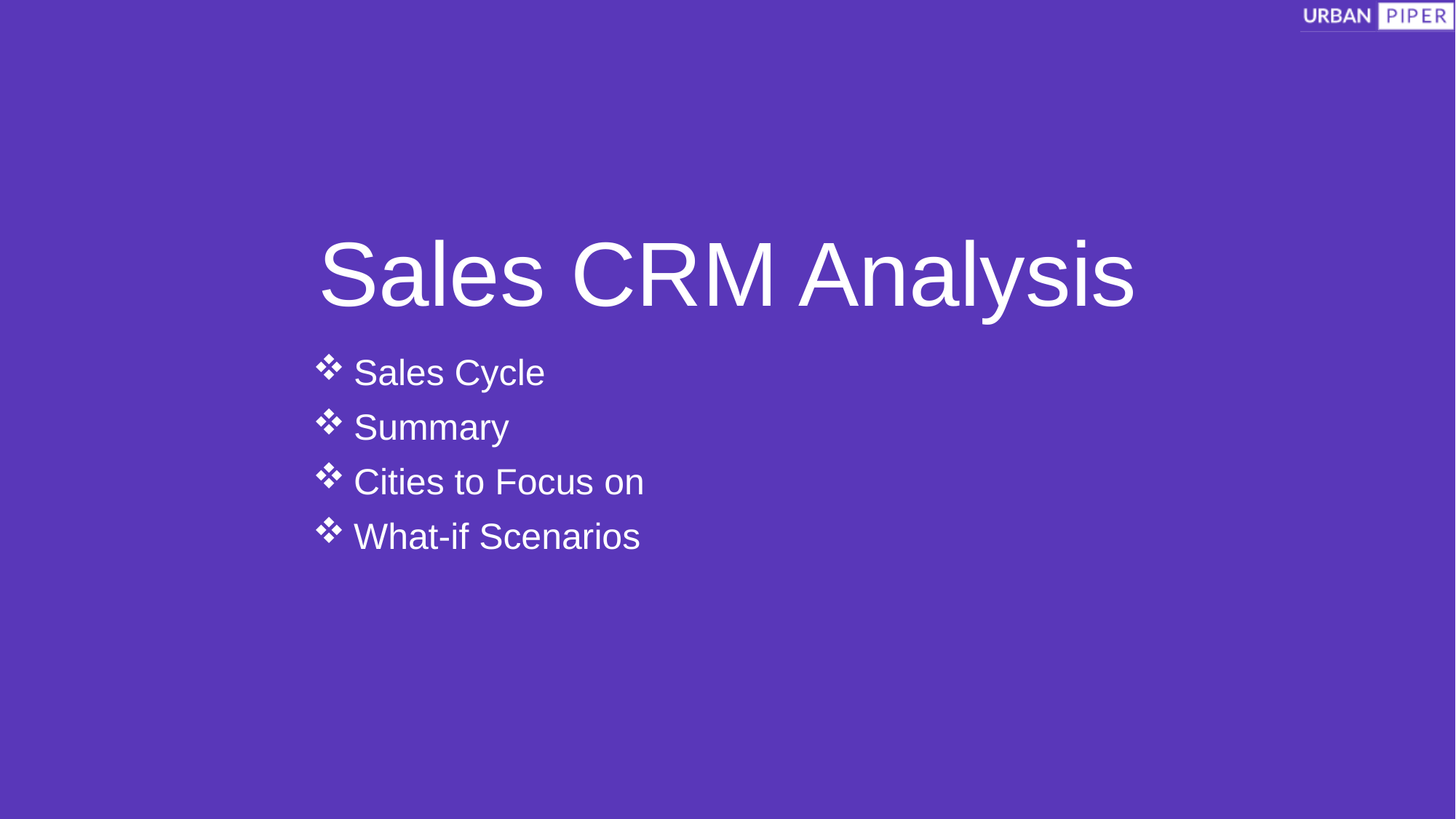

# Sales CRM Analysis
Sales Cycle
Summary
Cities to Focus on
What-if Scenarios